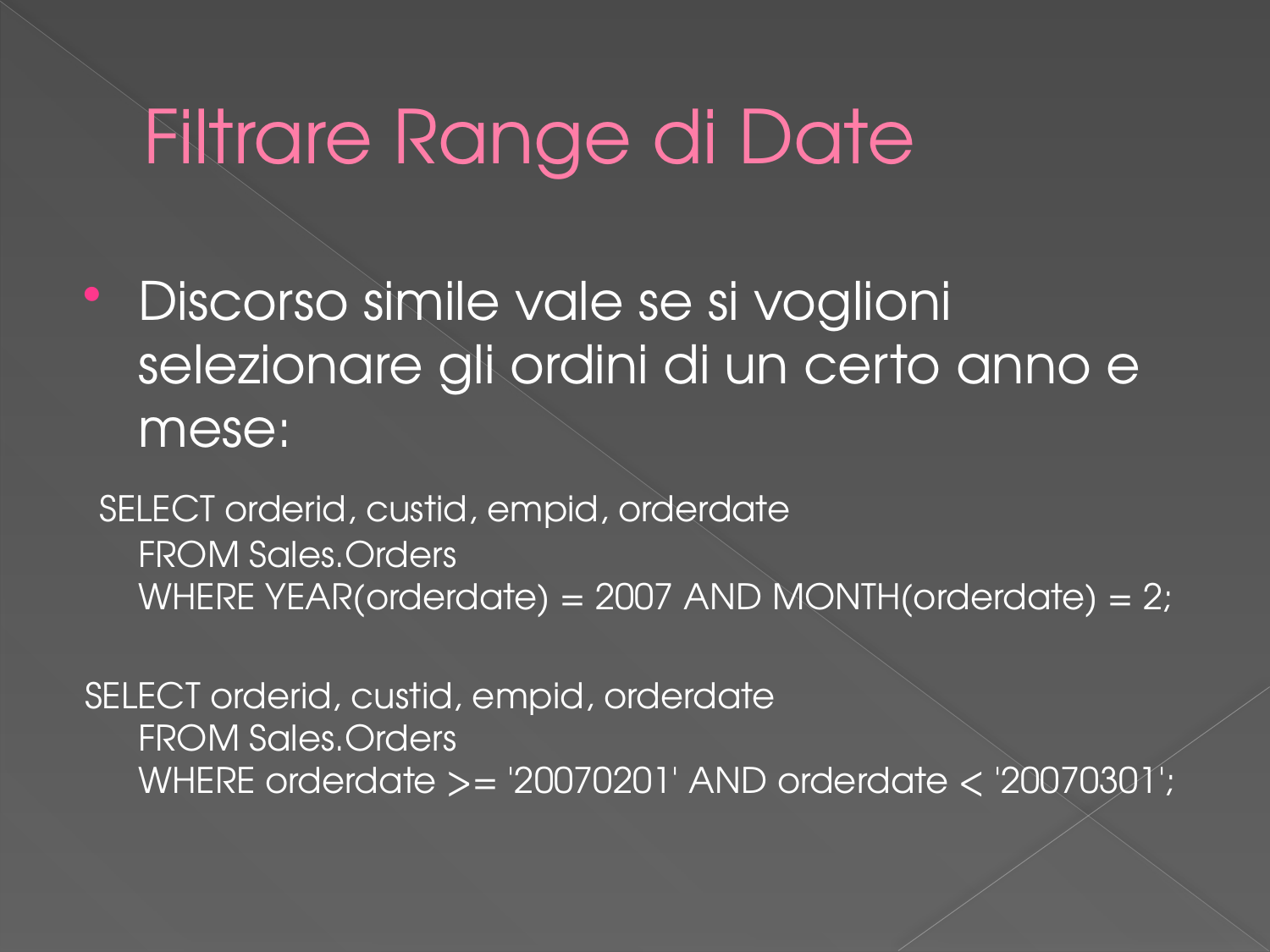

# Filtrare Range di Date
Discorso simile vale se si voglioni selezionare gli ordini di un certo anno e mese:
 SELECT orderid, custid, empid, orderdate
FROM Sales.Orders
WHERE YEAR(orderdate) = 2007 AND MONTH(orderdate) = 2;

SELECT orderid, custid, empid, orderdate
FROM Sales.Orders
WHERE orderdate >= '20070201' AND orderdate < '20070301';